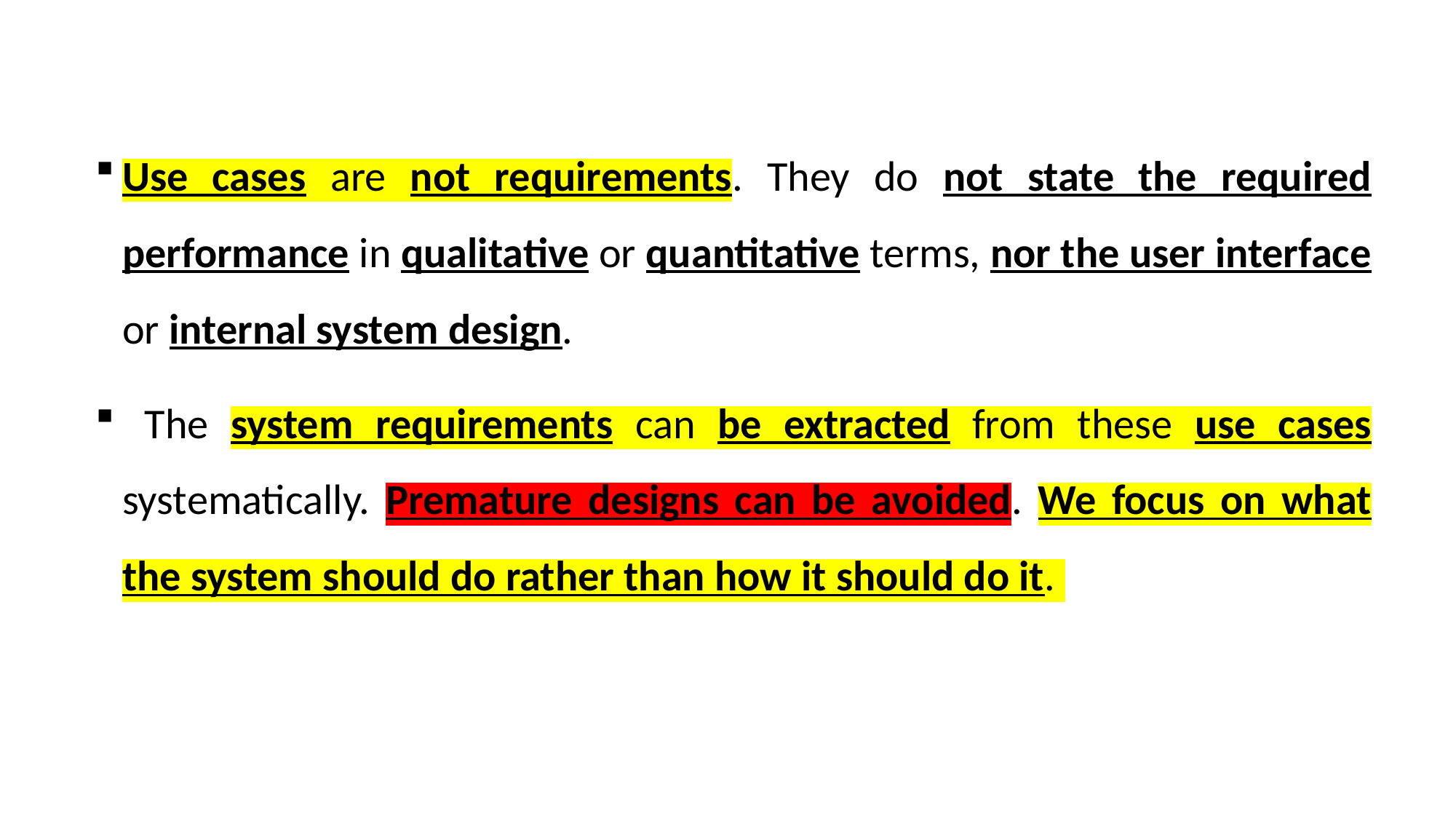

Use cases are not requirements. They do not state the required performance in qualitative or quantitative terms, nor the user interface or internal system design.
 The system requirements can be extracted from these use cases systematically. Premature designs can be avoided. We focus on what the system should do rather than how it should do it.